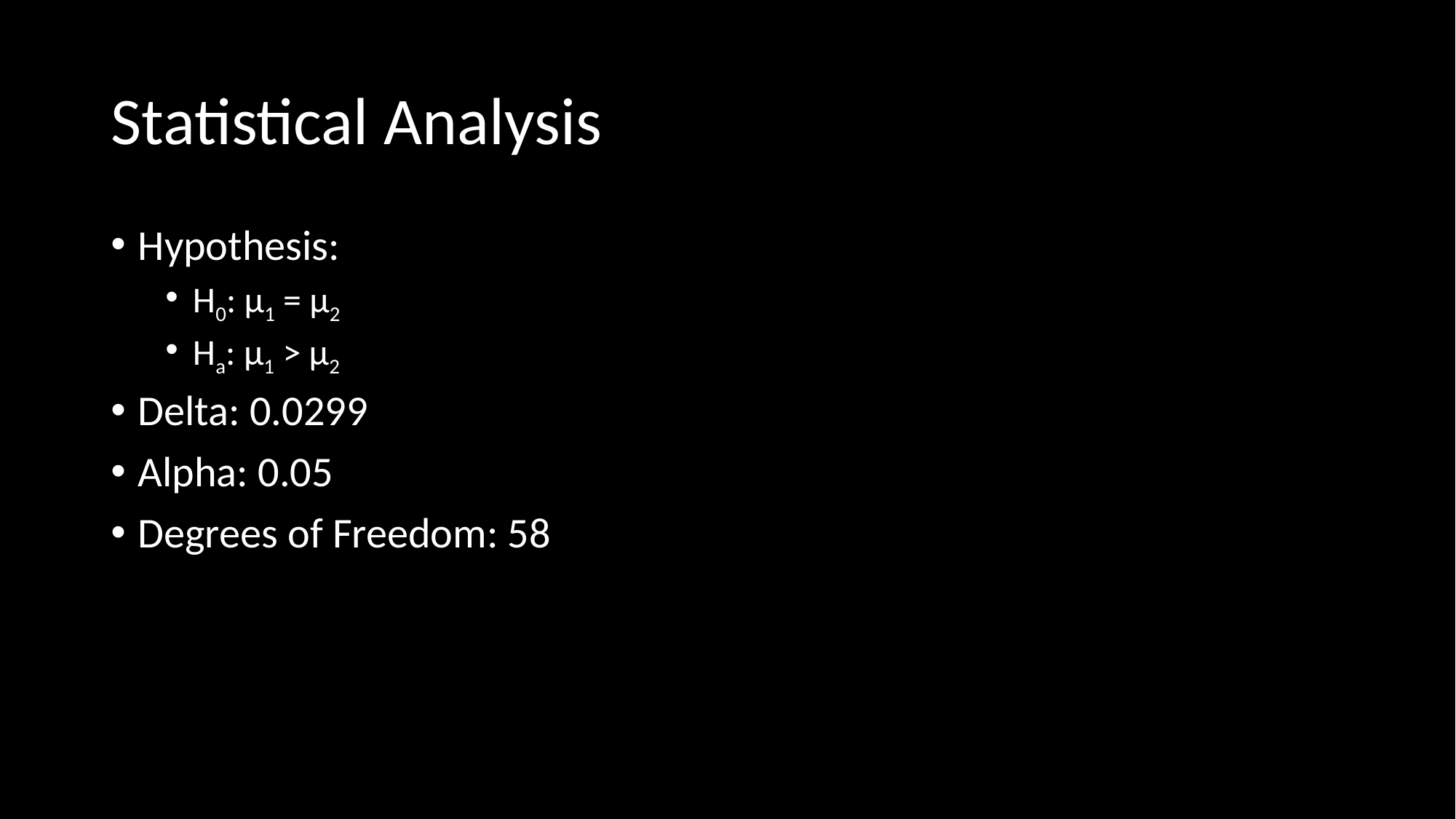

# Statistical Analysis
Hypothesis:
H0: μ1 = μ2
Ha: μ1 > μ2
Delta: 0.0299
Alpha: 0.05
Degrees of Freedom: 58